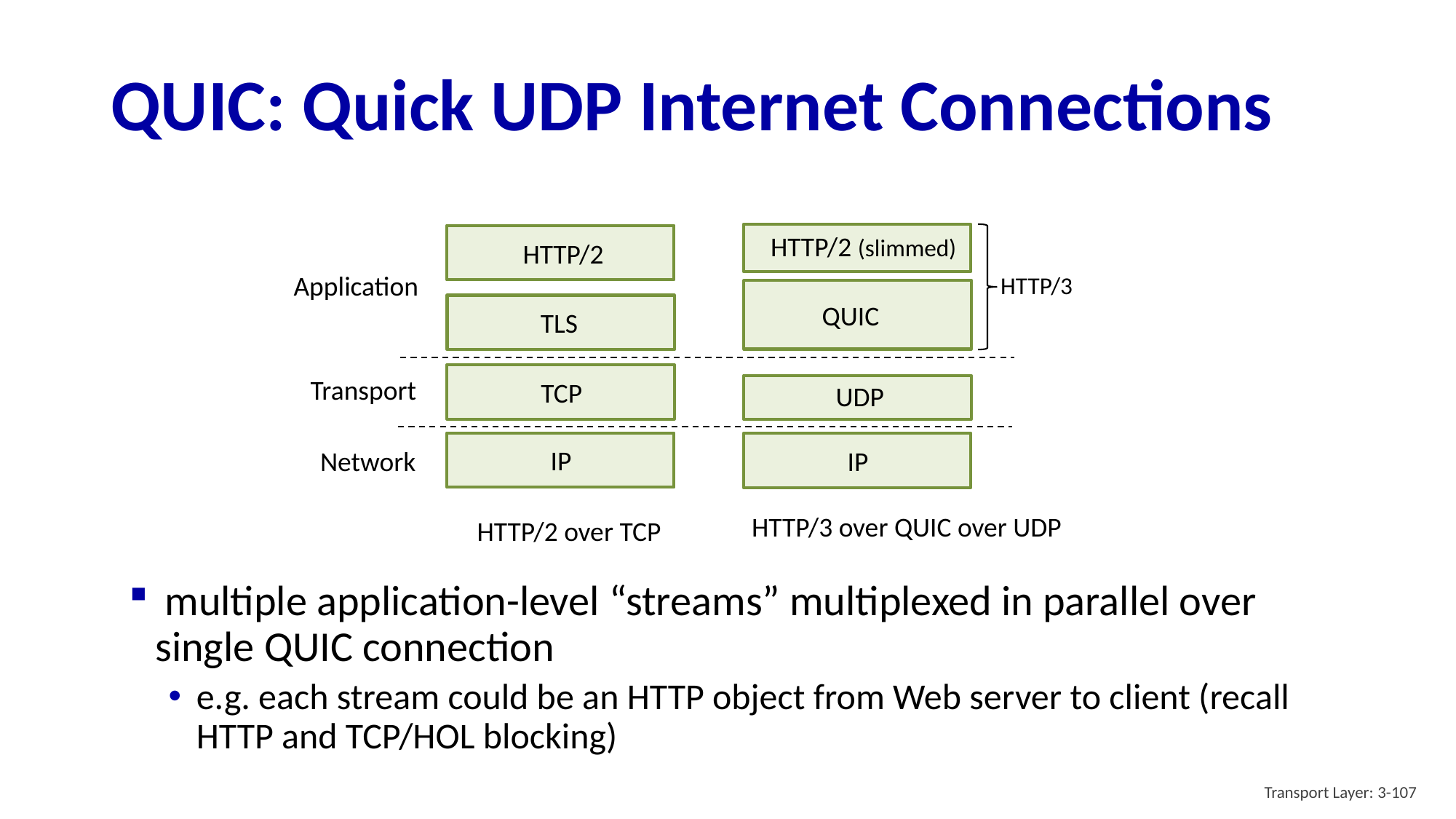

# QUIC: Quick UDP Internet Connections
HTTP/2 (slimmed)

HTTP/2
Application
HTTP/3

QUIC

TLS

Transport
TCP
UDP

IP
Network
IP
HTTP/3 over QUIC over UDP
HTTP/2 over TCP
 multiple application-level “streams” multiplexed in parallel over single QUIC connection
e.g. each stream could be an HTTP object from Web server to client (recall HTTP and TCP/HOL blocking)

Transport Layer: 3-107